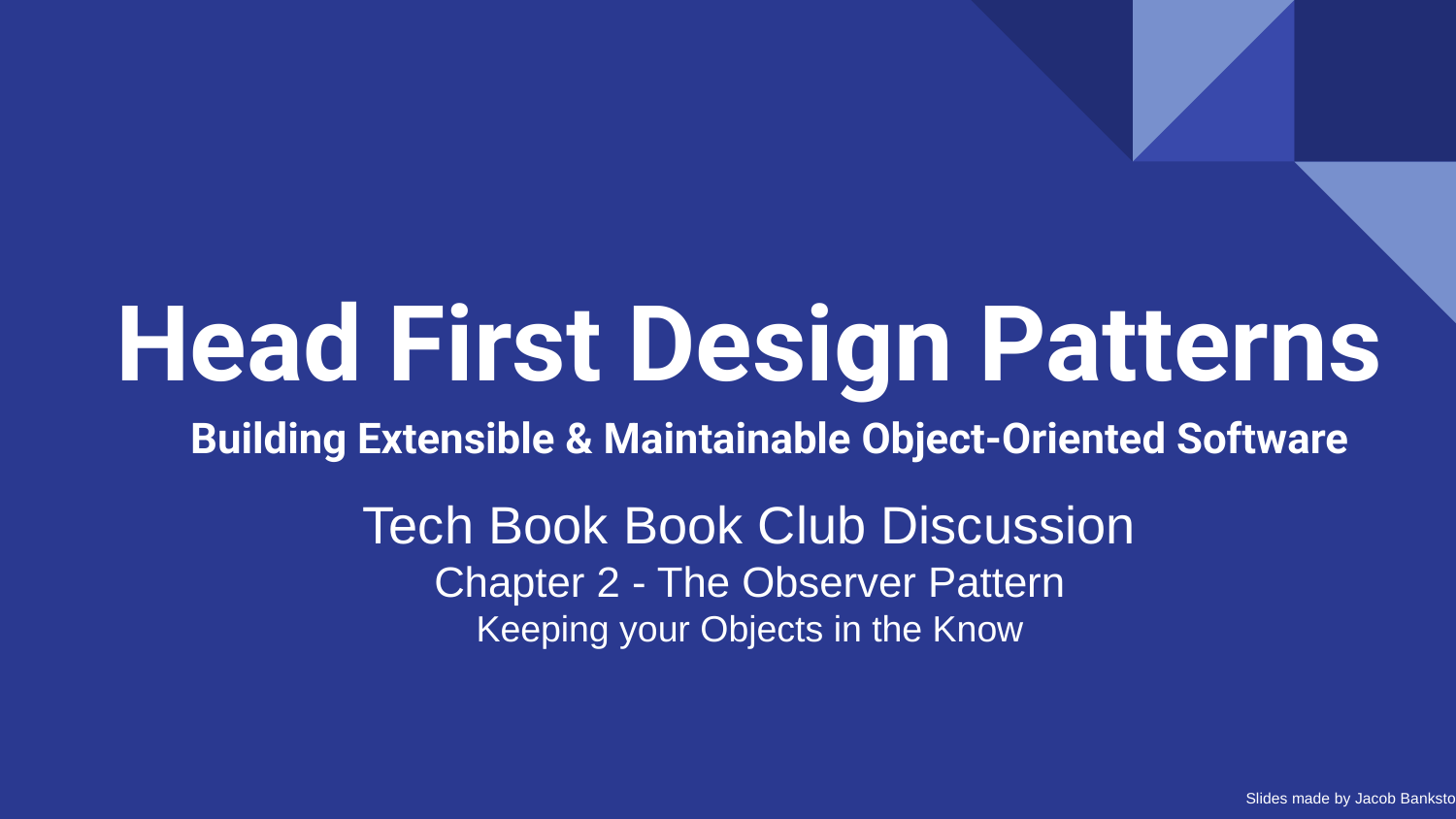

# Head First Design Patterns
Building Extensible & Maintainable Object-Oriented Software

Tech Book Book Club Discussion
Chapter 2 - The Observer Pattern
Keeping your Objects in the Know

Slides made by Jacob Bankston